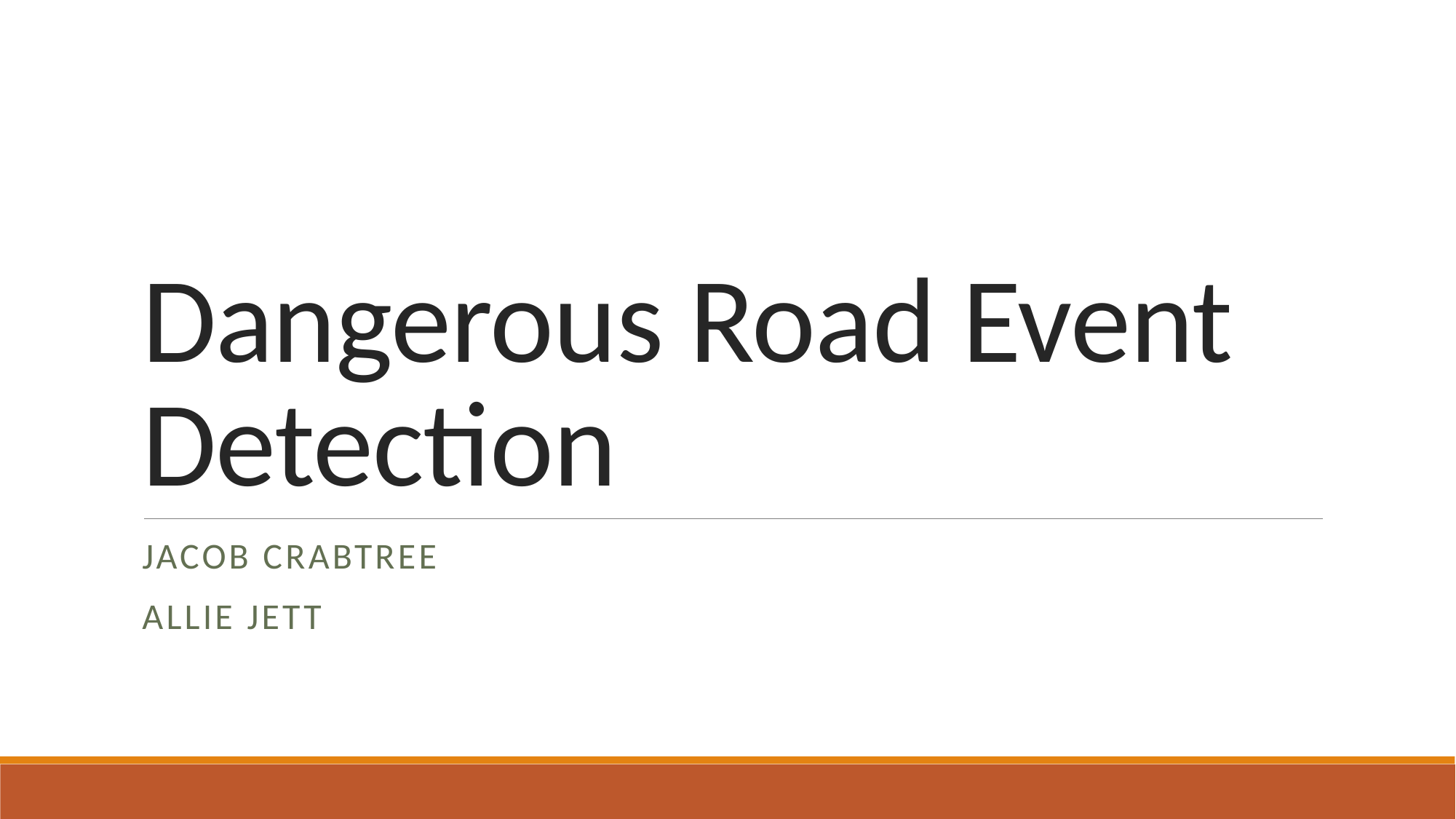

# Dangerous Road Event Detection
Jacob crabtree
Allie jett